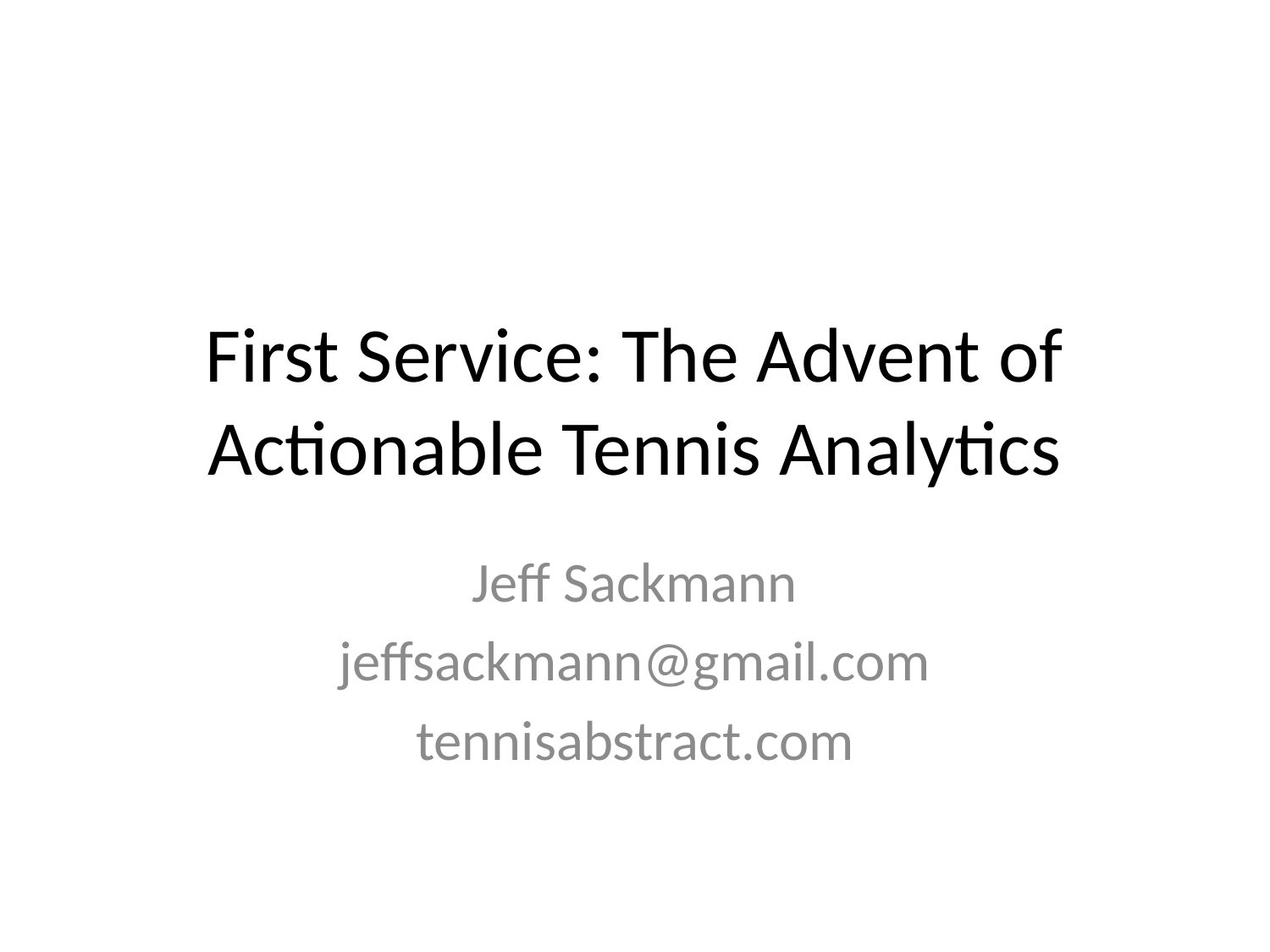

# First Service: The Advent of Actionable Tennis Analytics
Jeff Sackmann
jeffsackmann@gmail.com
tennisabstract.com